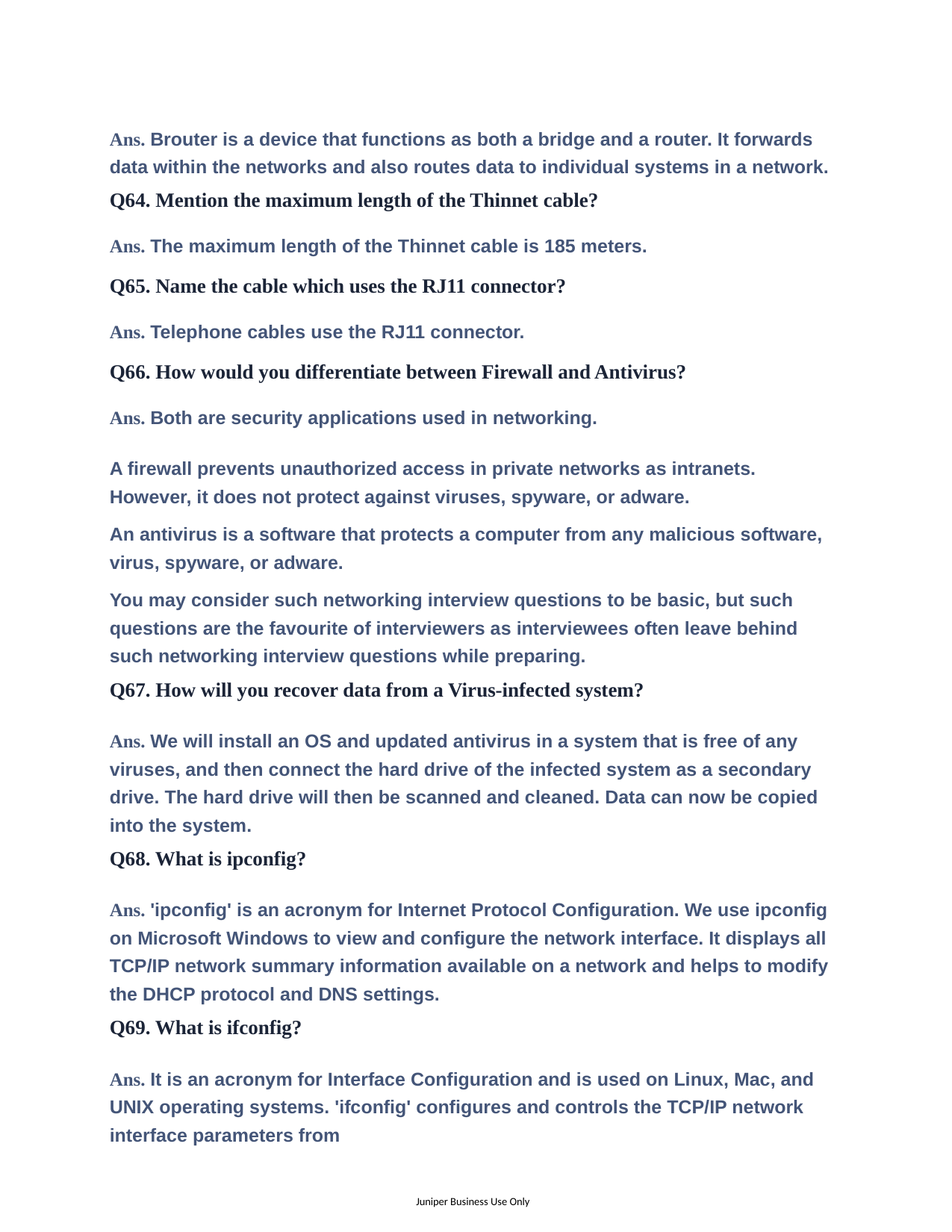

Ans. Brouter is a device that functions as both a bridge and a router. It forwards data within the networks and also routes data to individual systems in a network.
Q64. Mention the maximum length of the Thinnet cable?
Ans. The maximum length of the Thinnet cable is 185 meters.
Q65. Name the cable which uses the RJ11 connector?
Ans. Telephone cables use the RJ11 connector.
Q66. How would you differentiate between Firewall and Antivirus?
Ans. Both are security applications used in networking.
A firewall prevents unauthorized access in private networks as intranets. However, it does not protect against viruses, spyware, or adware.
An antivirus is a software that protects a computer from any malicious software, virus, spyware, or adware.
You may consider such networking interview questions to be basic, but such questions are the favourite of interviewers as interviewees often leave behind such networking interview questions while preparing.
Q67. How will you recover data from a Virus-infected system?
Ans. We will install an OS and updated antivirus in a system that is free of any viruses, and then connect the hard drive of the infected system as a secondary drive. The hard drive will then be scanned and cleaned. Data can now be copied into the system.
Q68. What is ipconfig?
Ans. 'ipconfig' is an acronym for Internet Protocol Configuration. We use ipconfig on Microsoft Windows to view and configure the network interface. It displays all TCP/IP network summary information available on a network and helps to modify the DHCP protocol and DNS settings.
Q69. What is ifconfig?
Ans. It is an acronym for Interface Configuration and is used on Linux, Mac, and UNIX operating systems. 'ifconfig' configures and controls the TCP/IP network interface parameters from
Juniper Business Use Only